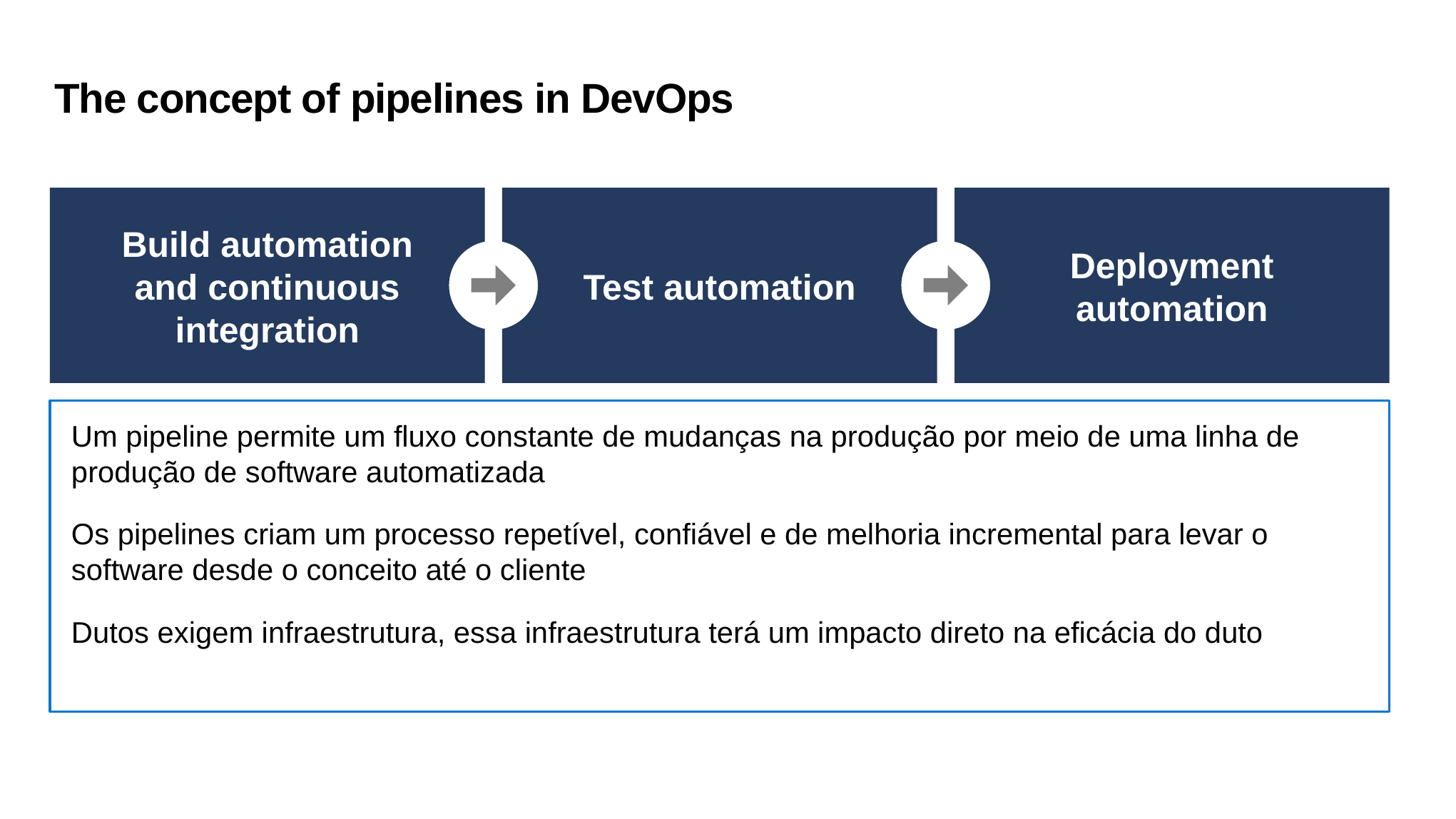

# The concept of pipelines in DevOps
Build automation
and continuous integration
Test automation
Deployment
automation

Um pipeline permite um fluxo constante de mudanças na produção por meio de uma linha de produção de software automatizada
Os pipelines criam um processo repetível, confiável e de melhoria incremental para levar o software desde o conceito até o cliente
Dutos exigem infraestrutura, essa infraestrutura terá um impacto direto na eficácia do duto